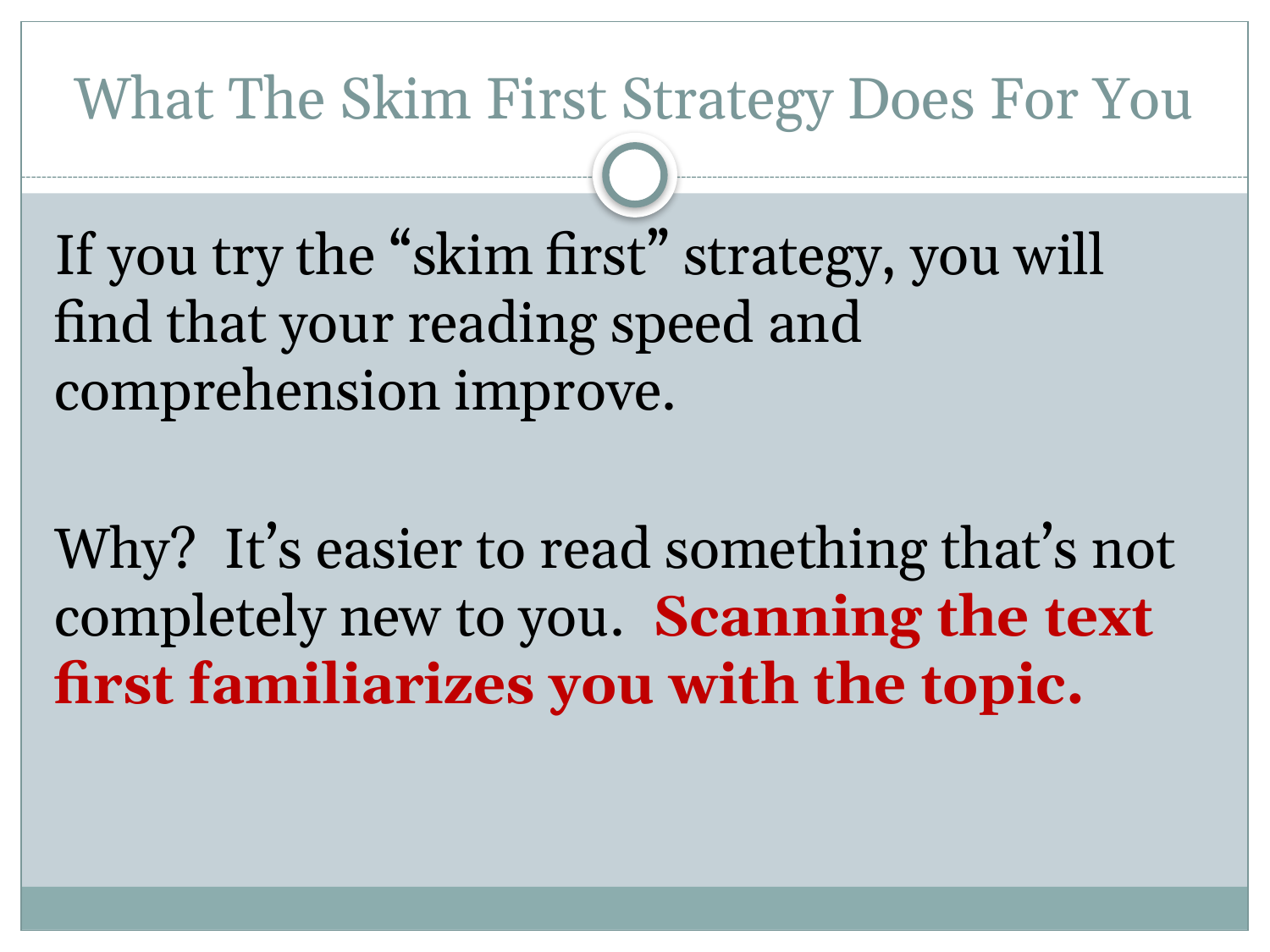

# What The Skim First Strategy Does For You
If you try the “skim first” strategy, you will find that your reading speed and comprehension improve.

Why?  It’s easier to read something that’s not completely new to you.  Scanning the text first familiarizes you with the topic.